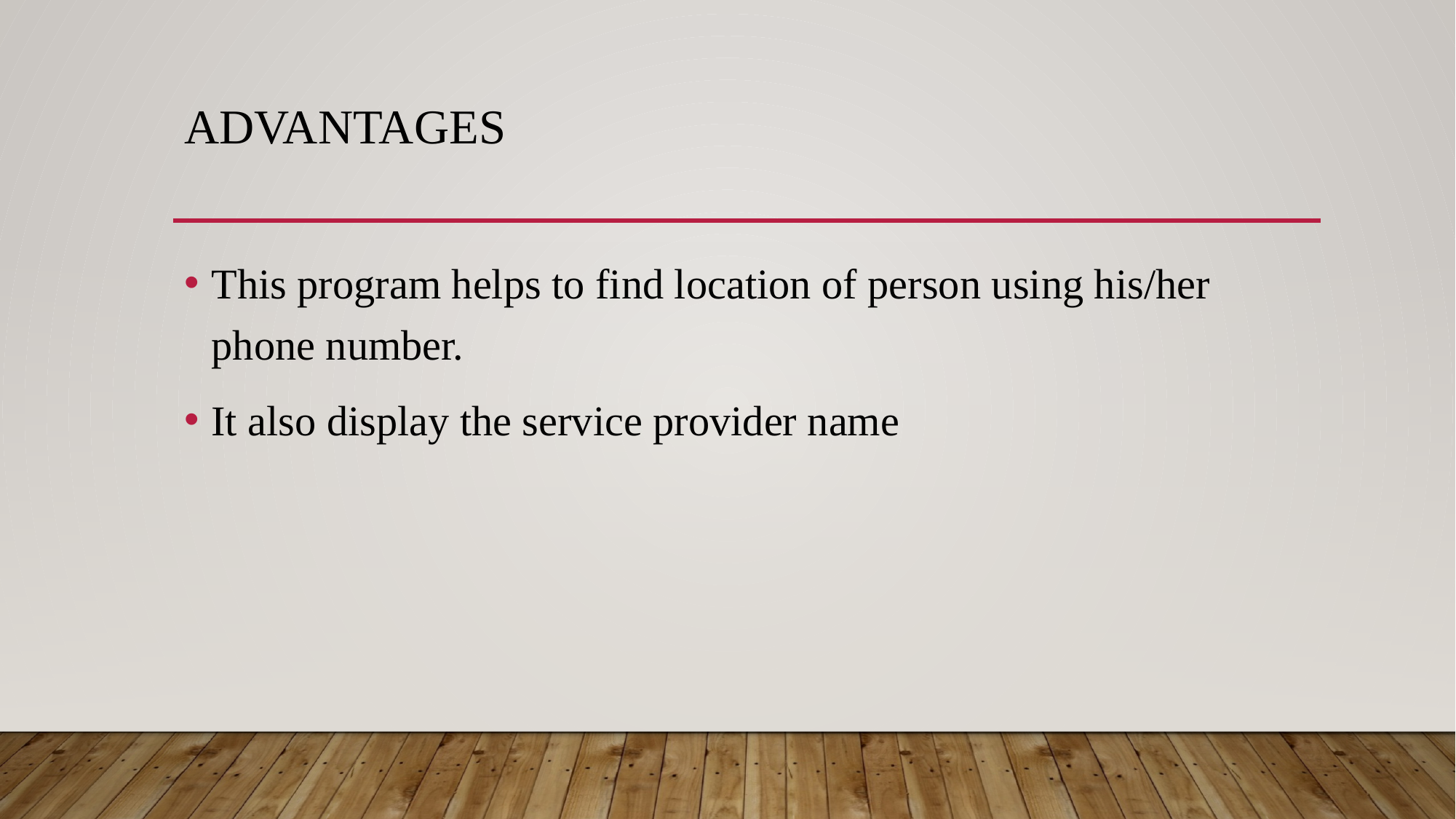

# Advantages
This program helps to find location of person using his/her phone number.
It also display the service provider name